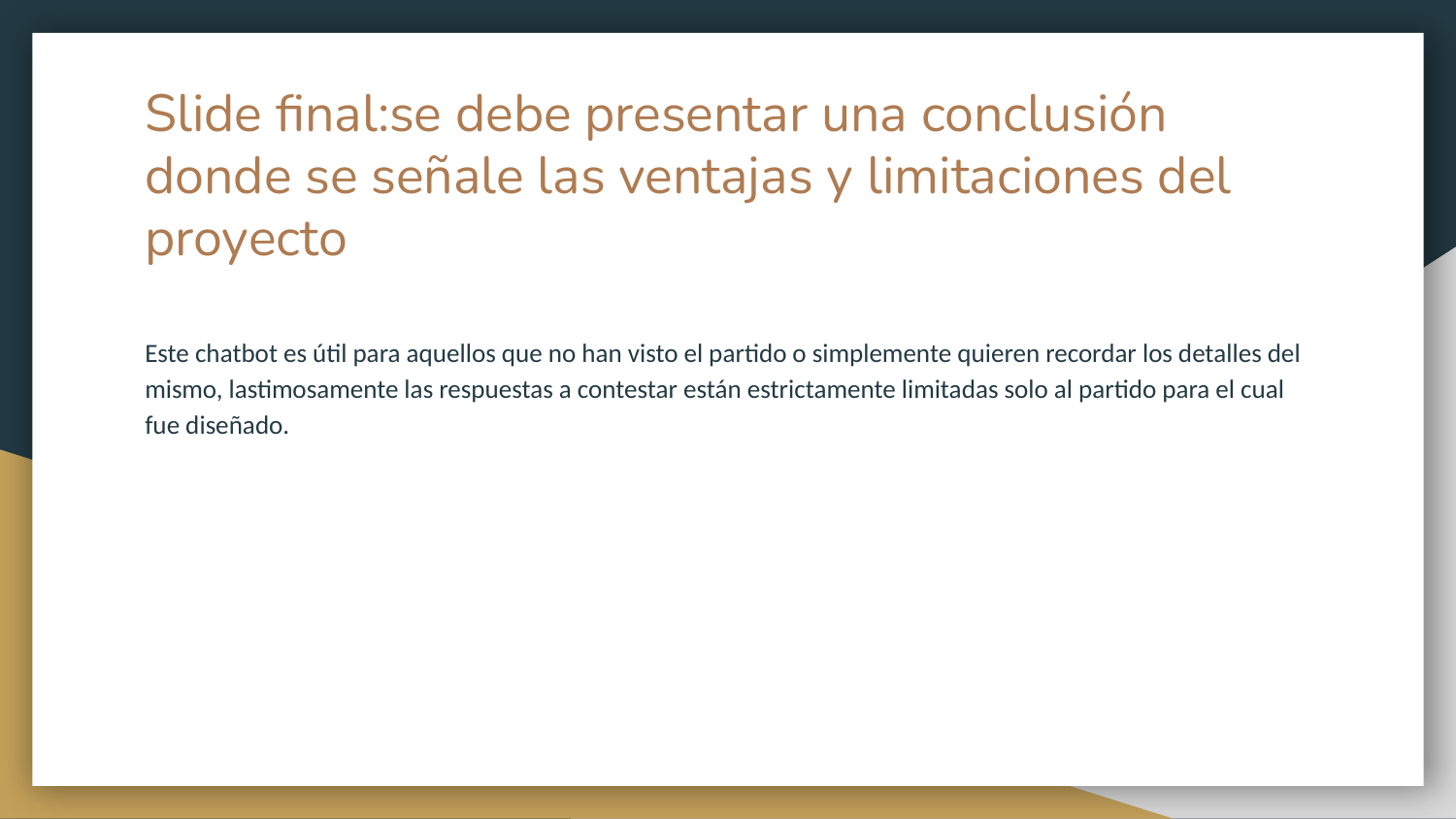

# Slide final:se debe presentar una conclusión donde se señale las ventajas y limitaciones del proyecto
Este chatbot es útil para aquellos que no han visto el partido o simplemente quieren recordar los detalles del mismo, lastimosamente las respuestas a contestar están estrictamente limitadas solo al partido para el cual fue diseñado.